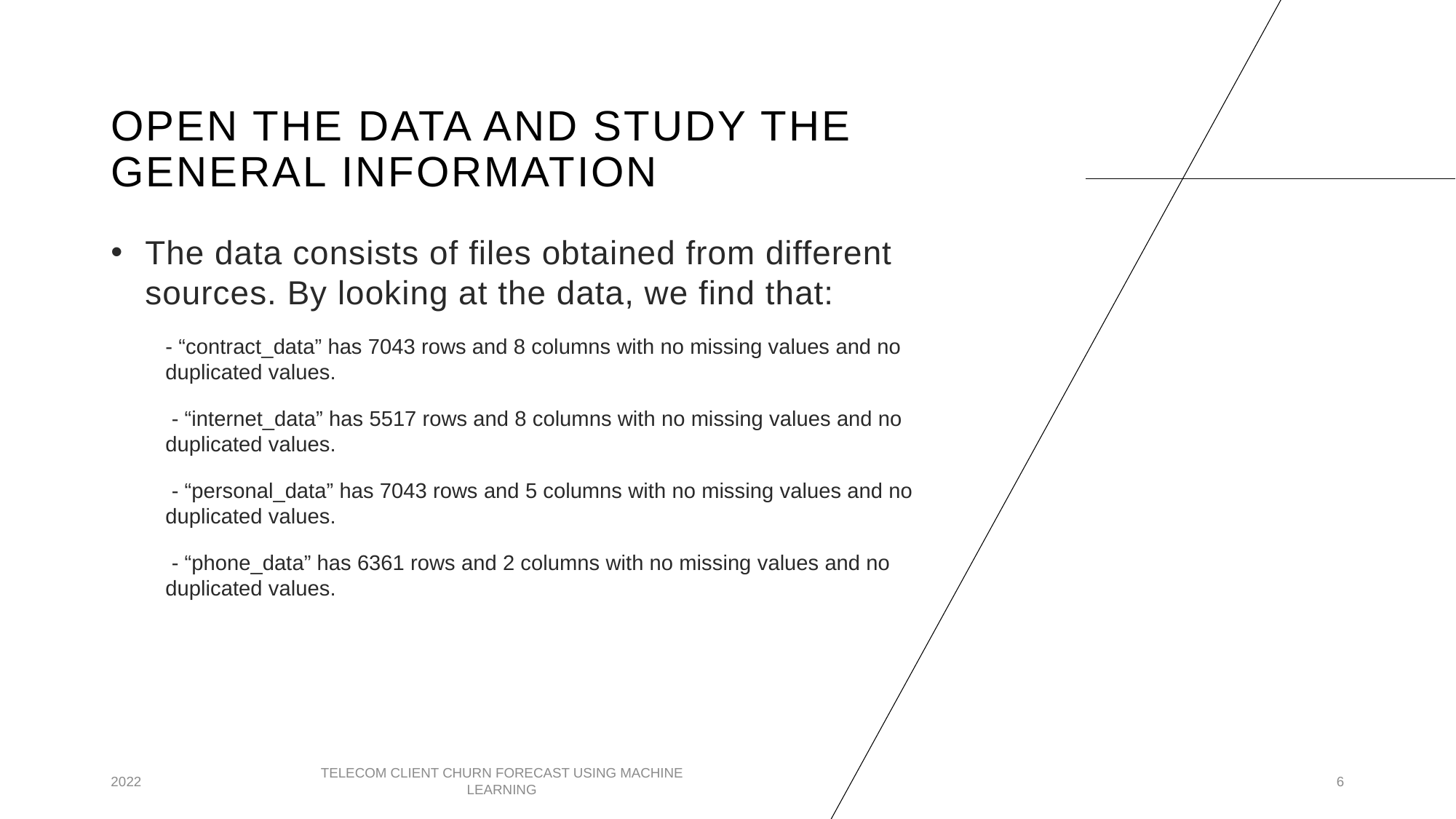

# OPEN THE DATA AND STUDY THE GENERAL INFORMATION
The data consists of files obtained from different sources. By looking at the data, we find that:
- “contract_data” has 7043 rows and 8 columns with no missing values and no duplicated values.
 - “internet_data” has 5517 rows and 8 columns with no missing values and no duplicated values.
 - “personal_data” has 7043 rows and 5 columns with no missing values and no duplicated values.
 - “phone_data” has 6361 rows and 2 columns with no missing values and no duplicated values.
2022
TELECOM CLIENT CHURN FORECAST USING MACHINE LEARNING
6